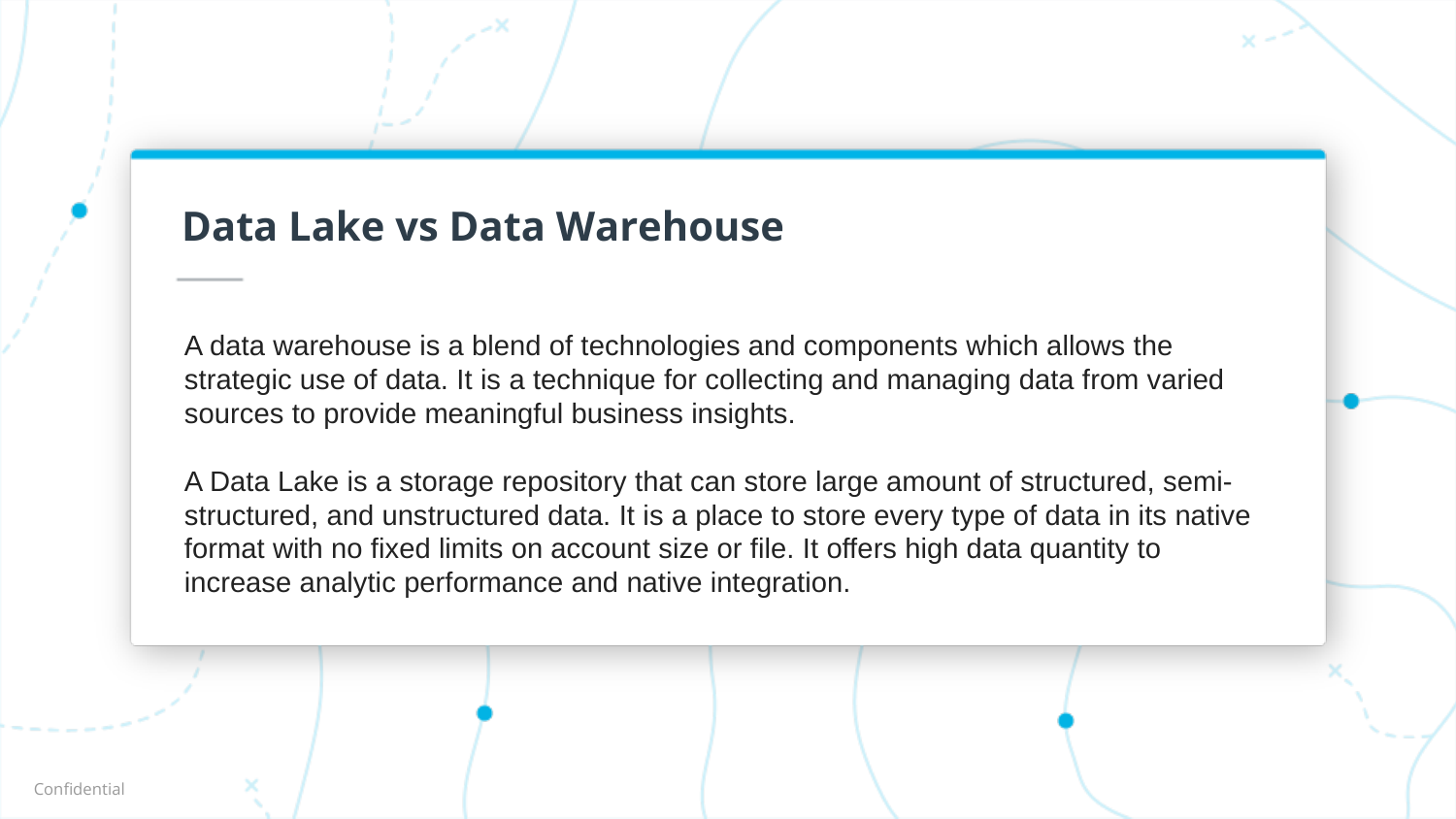

# Data Lake vs Data Warehouse
A data warehouse is a blend of technologies and components which allows the strategic use of data. It is a technique for collecting and managing data from varied sources to provide meaningful business insights.

A Data Lake is a storage repository that can store large amount of structured, semi-structured, and unstructured data. It is a place to store every type of data in its native format with no fixed limits on account size or file. It offers high data quantity to increase analytic performance and native integration.